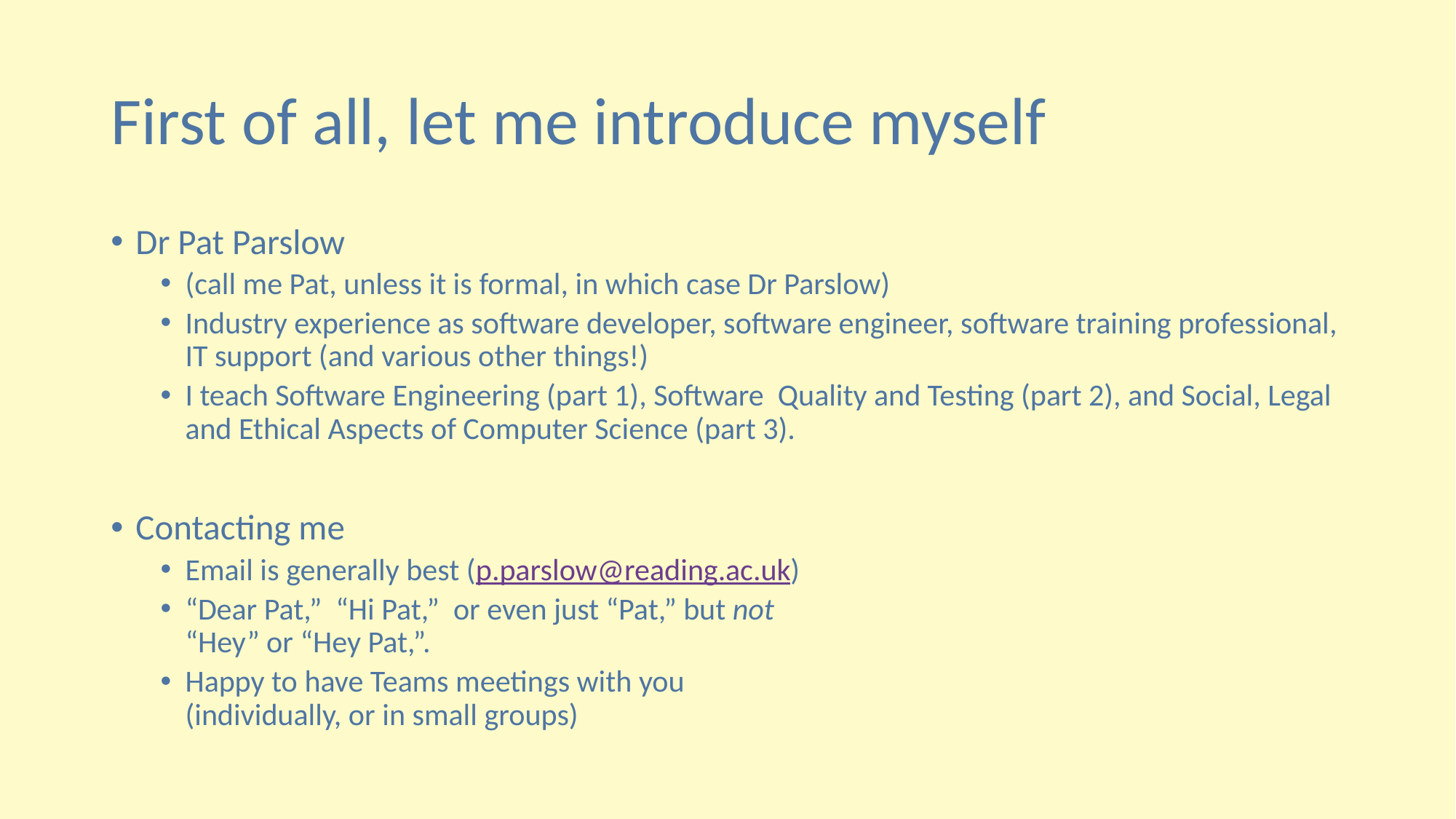

# First of all, let me introduce myself
Dr Pat Parslow
(call me Pat, unless it is formal, in which case Dr Parslow)
Industry experience as software developer, software engineer, software training professional, IT support (and various other things!)
I teach Software Engineering (part 1), Software  Quality and Testing (part 2), and Social, Legal and Ethical Aspects of Computer Science (part 3).

Contacting me
Email is generally best (p.parslow@reading.ac.uk)
“Dear Pat,”  “Hi Pat,”  or even just “Pat,” but not
“Hey” or “Hey Pat,”.
Happy to have Teams meetings with you
(individually, or in small groups)